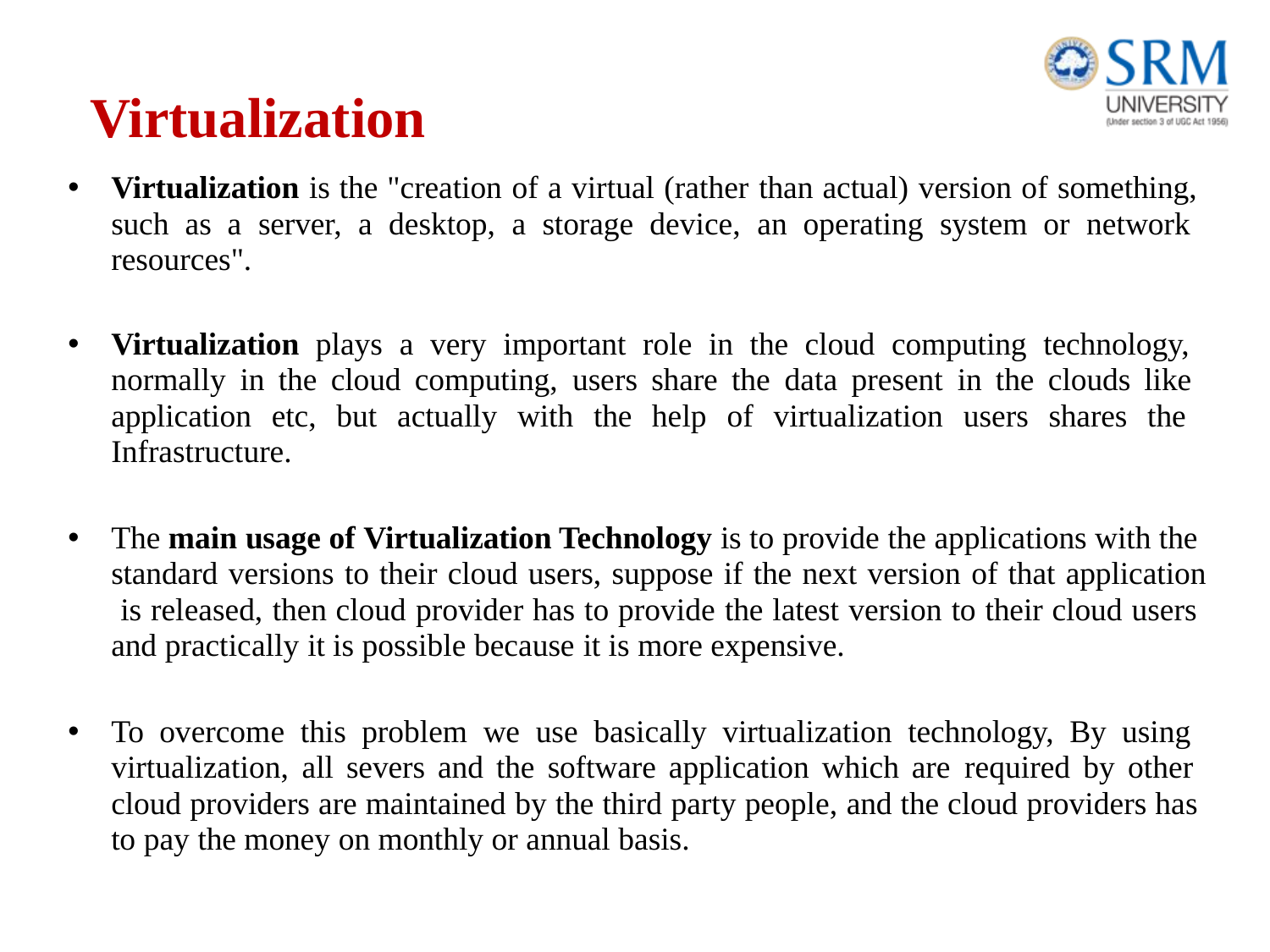

# Virtualization
Virtualization is the "creation of a virtual (rather than actual) version of something,  such as a server, a desktop, a storage device, an operating system or network  resources".

Virtualization plays a very important role in the cloud computing technology,  normally in the cloud computing, users share the data present in the clouds like  application etc, but actually with the help of virtualization users shares the  Infrastructure.

The main usage of Virtualization Technology is to provide the applications with the  standard versions to their cloud users, suppose if the next version of that application  is released, then cloud provider has to provide the latest version to their cloud users  and practically it is possible because it is more expensive.

To overcome this problem we use basically virtualization technology, By using  virtualization, all severs and the software application which are required by other  cloud providers are maintained by the third party people, and the cloud providers has  to pay the money on monthly or annual basis.